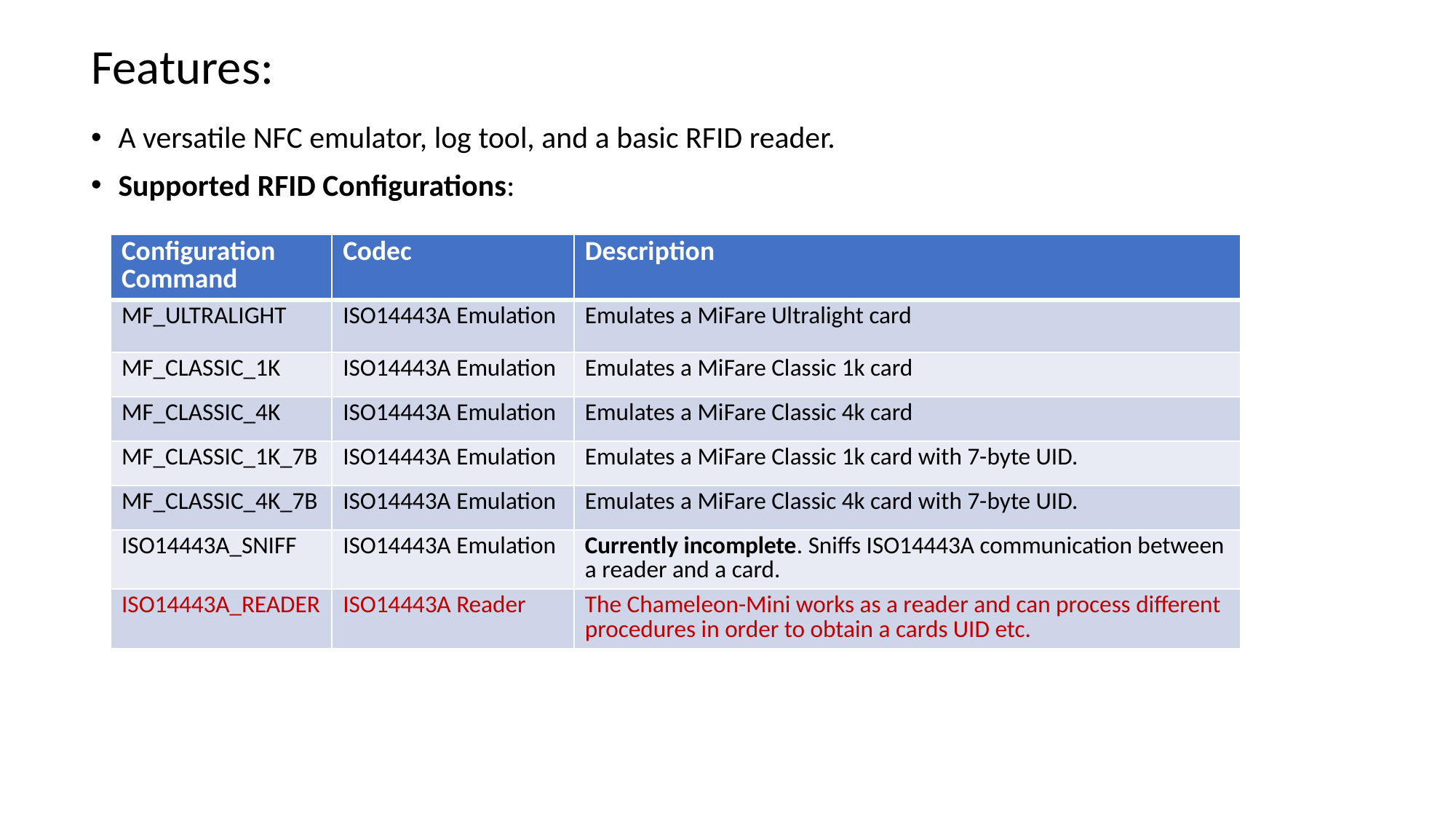

# Features:
A versatile NFC emulator, log tool, and a basic RFID reader.
Supported RFID Configurations:

| Configuration Command | Codec | Description |
| --- | --- | --- |
| MF\_ULTRALIGHT | ISO14443A Emulation | Emulates a MiFare Ultralight card |
| MF\_CLASSIC\_1K | ISO14443A Emulation | Emulates a MiFare Classic 1k card |
| MF\_CLASSIC\_4K | ISO14443A Emulation | Emulates a MiFare Classic 4k card |
| MF\_CLASSIC\_1K\_7B | ISO14443A Emulation | Emulates a MiFare Classic 1k card with 7-byte UID. |
| MF\_CLASSIC\_4K\_7B | ISO14443A Emulation | Emulates a MiFare Classic 4k card with 7-byte UID. |
| ISO14443A\_SNIFF | ISO14443A Emulation | Currently incomplete. Sniffs ISO14443A communication between a reader and a card. |
| ISO14443A\_READER | ISO14443A Reader | The Chameleon-Mini works as a reader and can process different procedures in order to obtain a cards UID etc. |